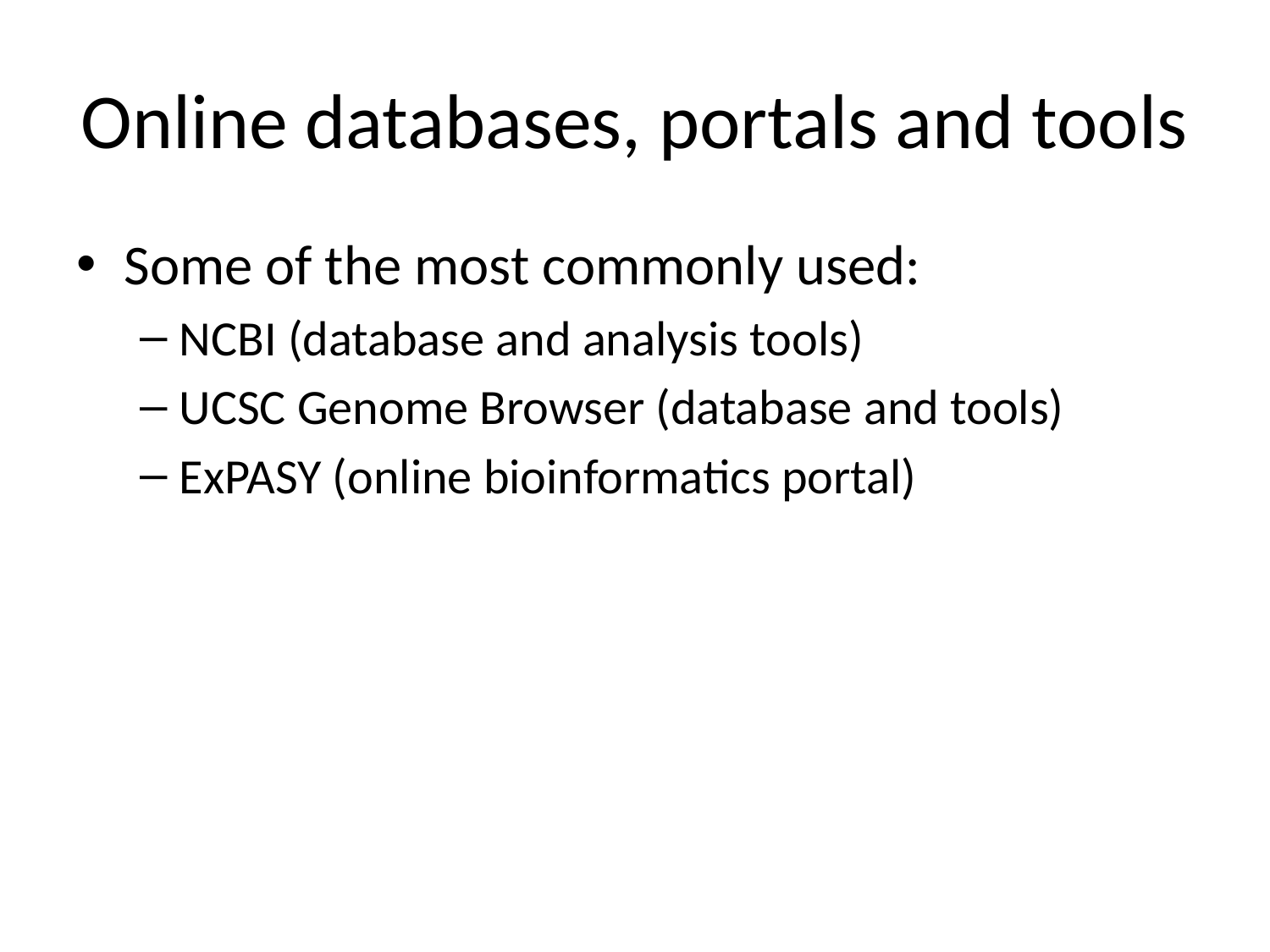

# Online databases, portals and tools
Some of the most commonly used:
NCBI (database and analysis tools)
UCSC Genome Browser (database and tools)
ExPASY (online bioinformatics portal)